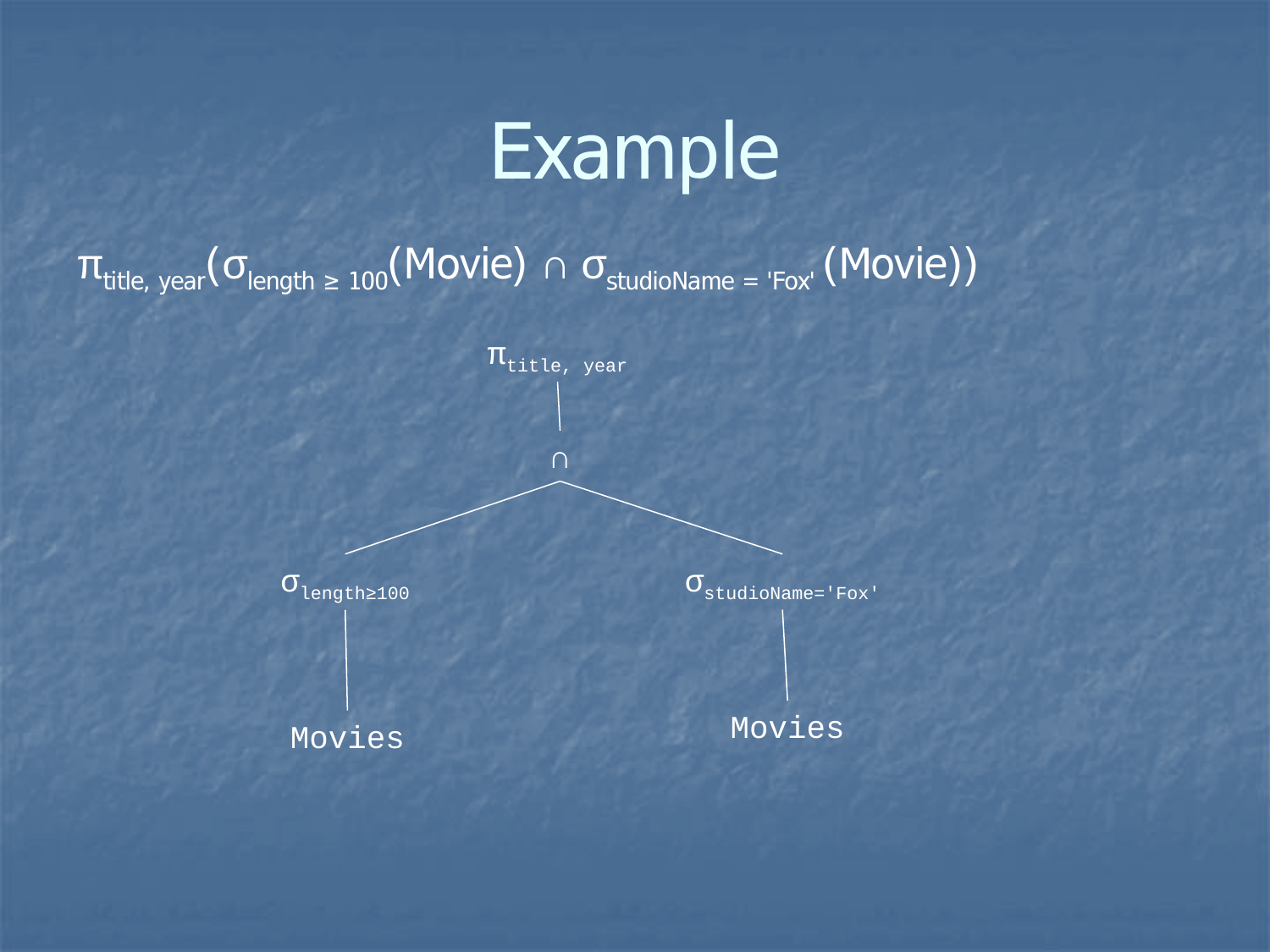

# Example
πtitle, year(σlength ≥ 100(Movie) ∩ σstudioName = 'Fox' (Movie))
πtitle, year
∩
σlength≥100
σstudioName='Fox'
Movies
Movies